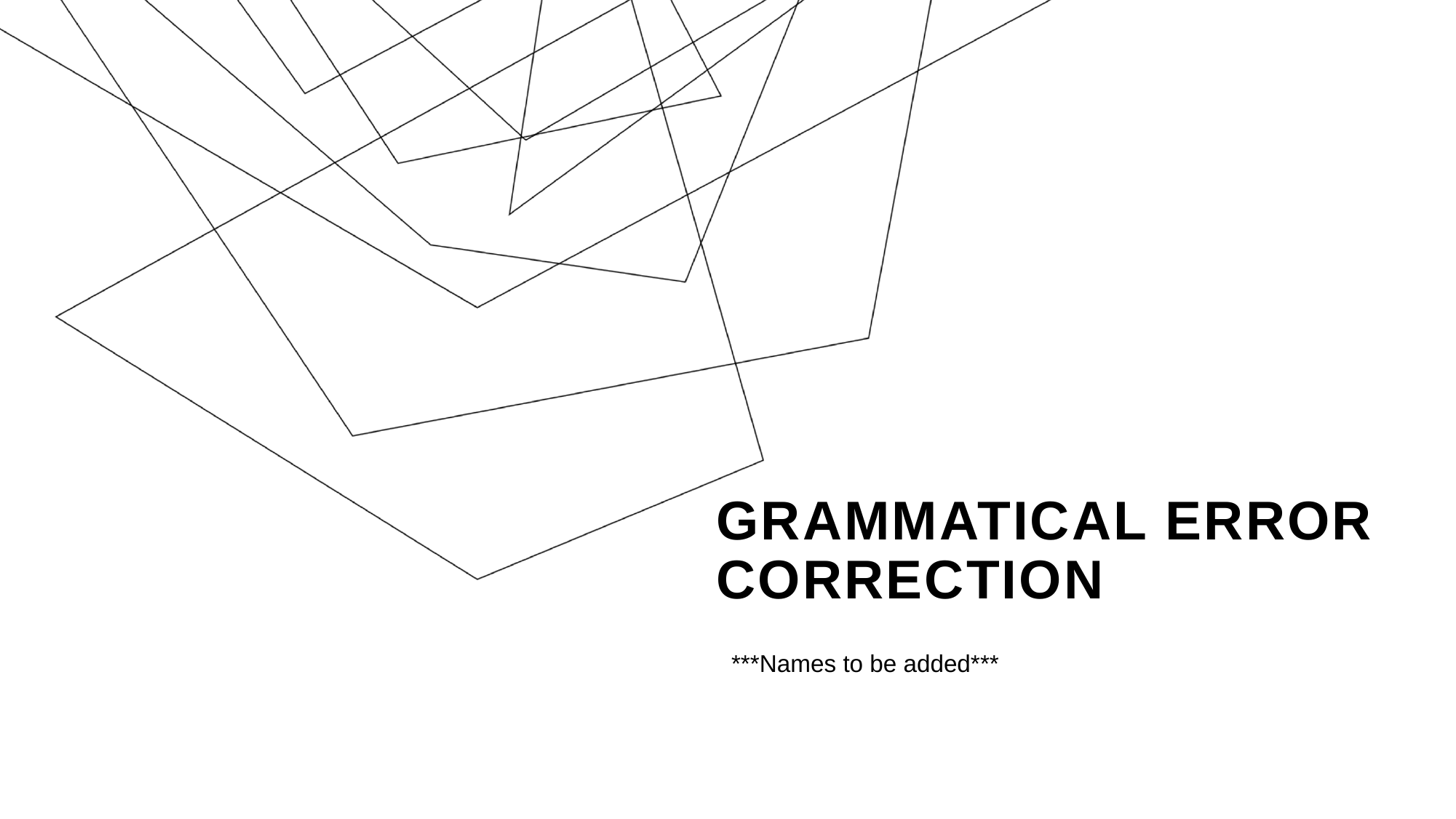

# Grammatical error correction
***Names to be added***